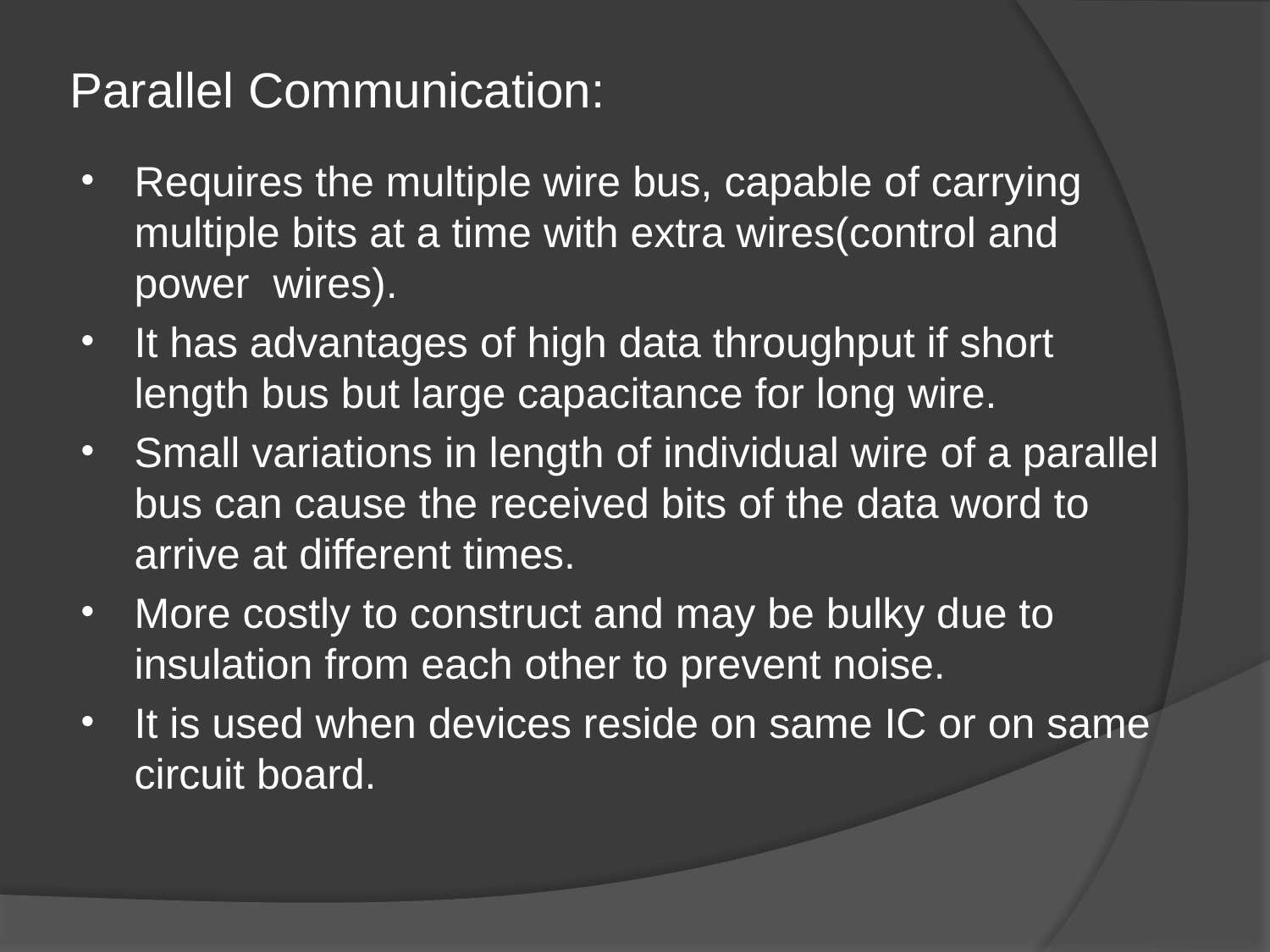

# Parallel Communication:
Requires the multiple wire bus, capable of carrying multiple bits at a time with extra wires(control and power  wires).
It has advantages of high data throughput if short length bus but large capacitance for long wire.
Small variations in length of individual wire of a parallel bus can cause the received bits of the data word to arrive at different times.
More costly to construct and may be bulky due to insulation from each other to prevent noise.
It is used when devices reside on same IC or on same circuit board.